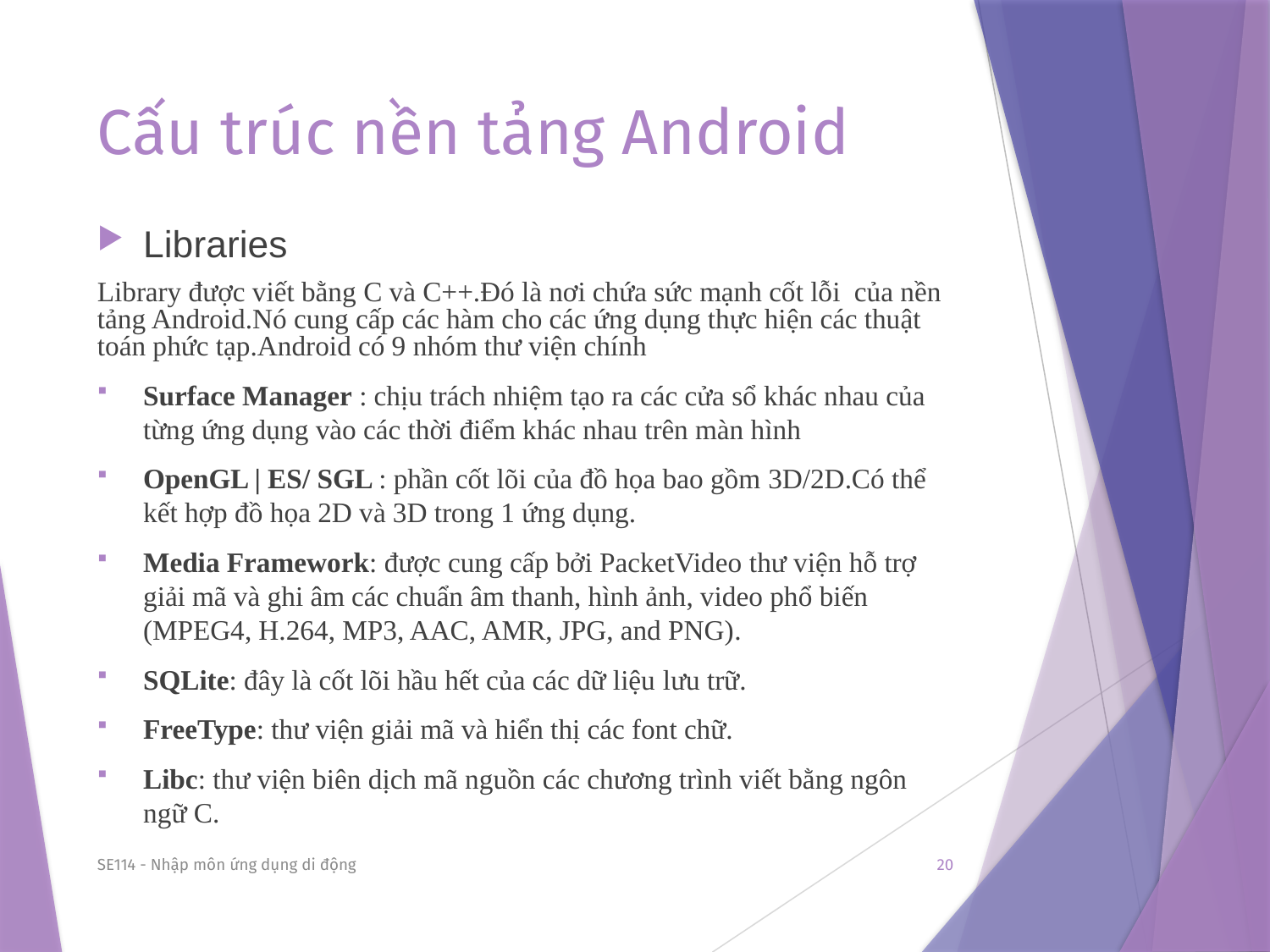

# Cấu trúc nền tảng Android
Libraries
Library được viết bằng C và C++.Đó là nơi chứa sức mạnh cốt lỗi  của nền tảng Android.Nó cung cấp các hàm cho các ứng dụng thực hiện các thuật toán phức tạp.Android có 9 nhóm thư viện chính
Surface Manager : chịu trách nhiệm tạo ra các cửa sổ khác nhau của từng ứng dụng vào các thời điểm khác nhau trên màn hình
OpenGL | ES/ SGL : phần cốt lõi của đồ họa bao gồm 3D/2D.Có thể kết hợp đồ họa 2D và 3D trong 1 ứng dụng.
Media Framework: được cung cấp bởi PacketVideo thư viện hỗ trợ giải mã và ghi âm các chuẩn âm thanh, hình ảnh, video phổ biến (MPEG4, H.264, MP3, AAC, AMR, JPG, and PNG).
SQLite: đây là cốt lõi hầu hết của các dữ liệu lưu trữ.
FreeType: thư viện giải mã và hiển thị các font chữ.
Libc: thư viện biên dịch mã nguồn các chương trình viết bằng ngôn ngữ C.

SE114 - Nhập môn ứng dụng di động
20